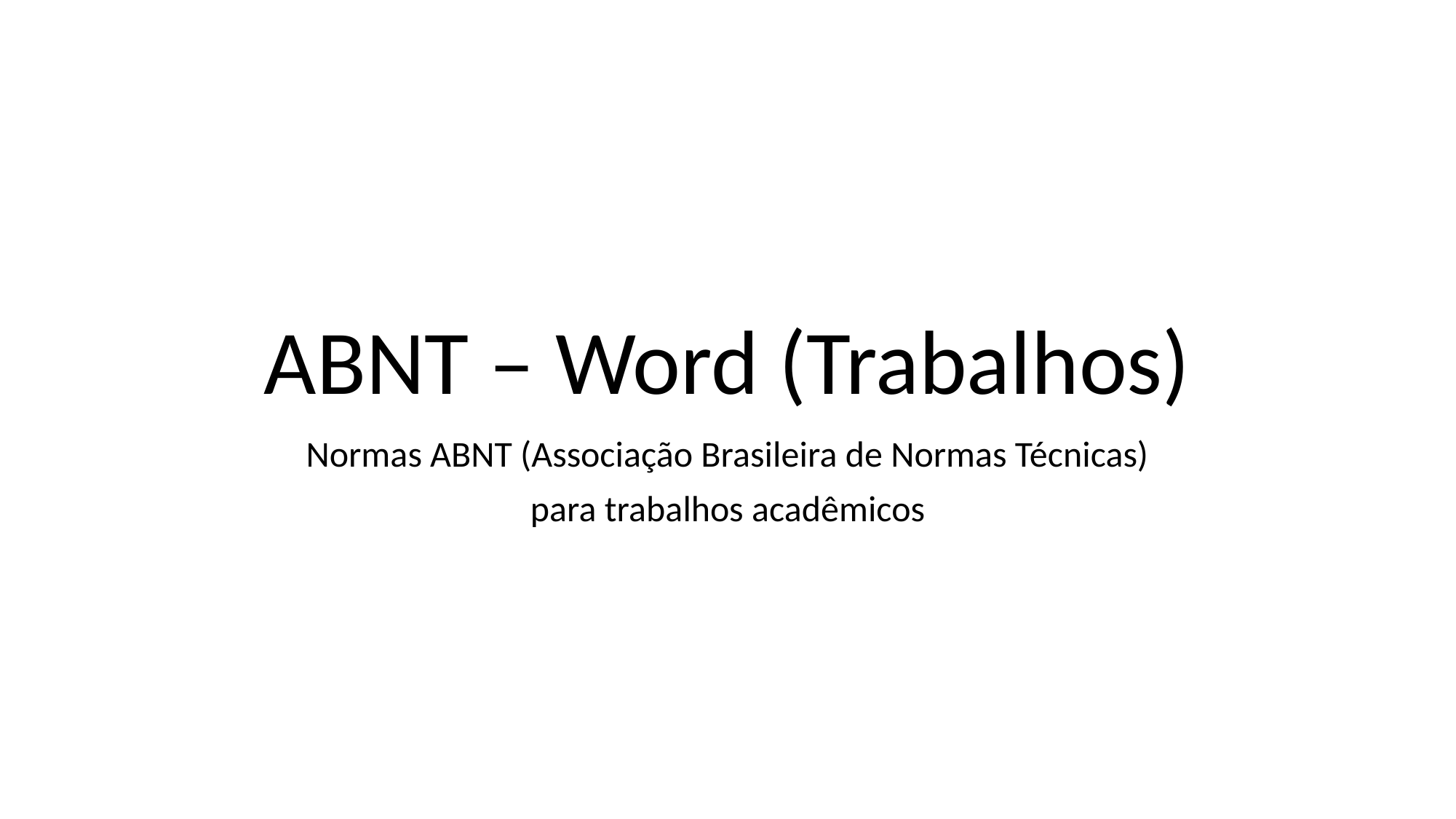

# ABNT – Word (Trabalhos)
Normas ABNT (Associação Brasileira de Normas Técnicas)
para trabalhos acadêmicos